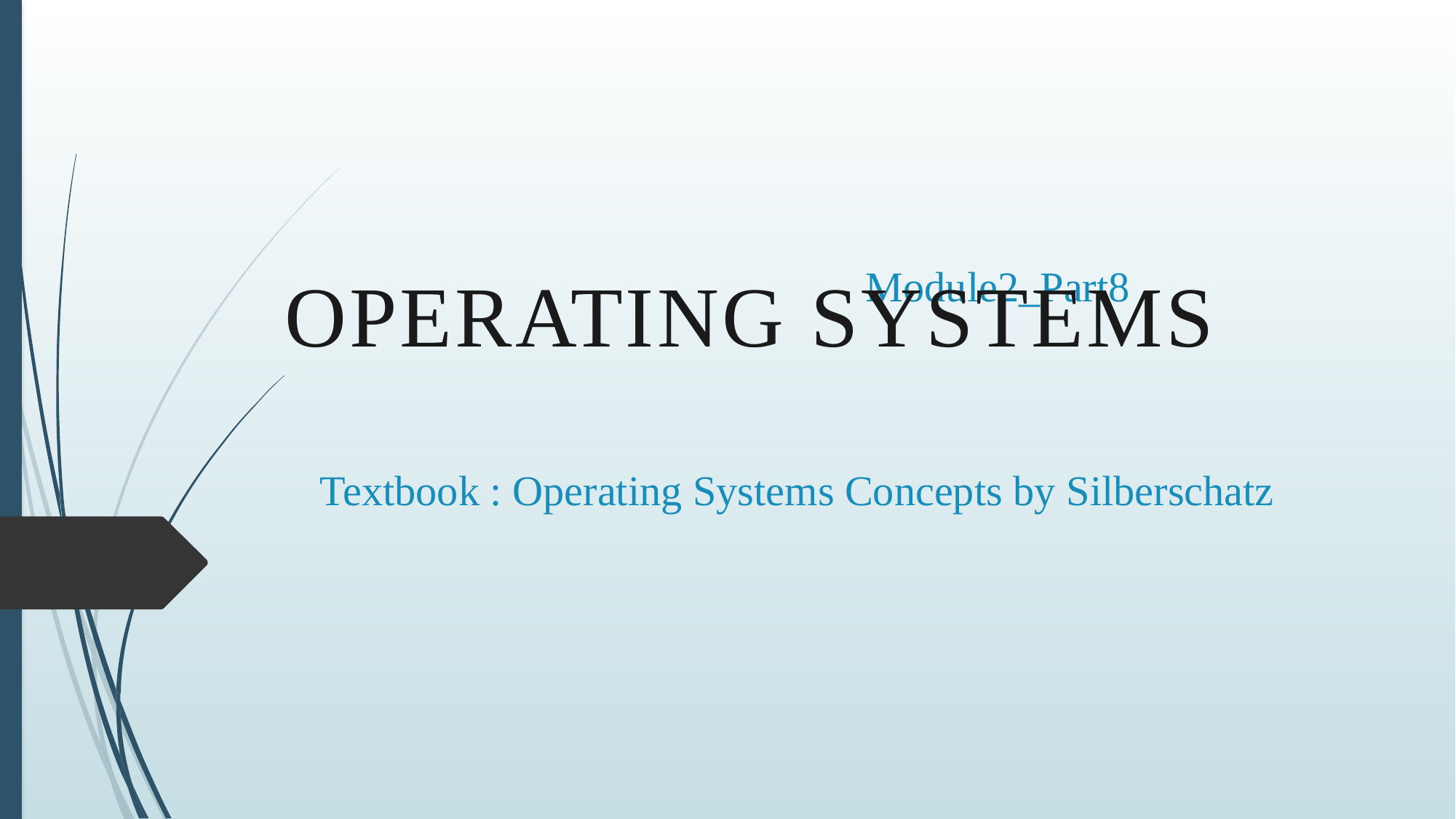

Operating SYSTEMS
# Module2_Part8 Textbook : Operating Systems Concepts by Silberschatz